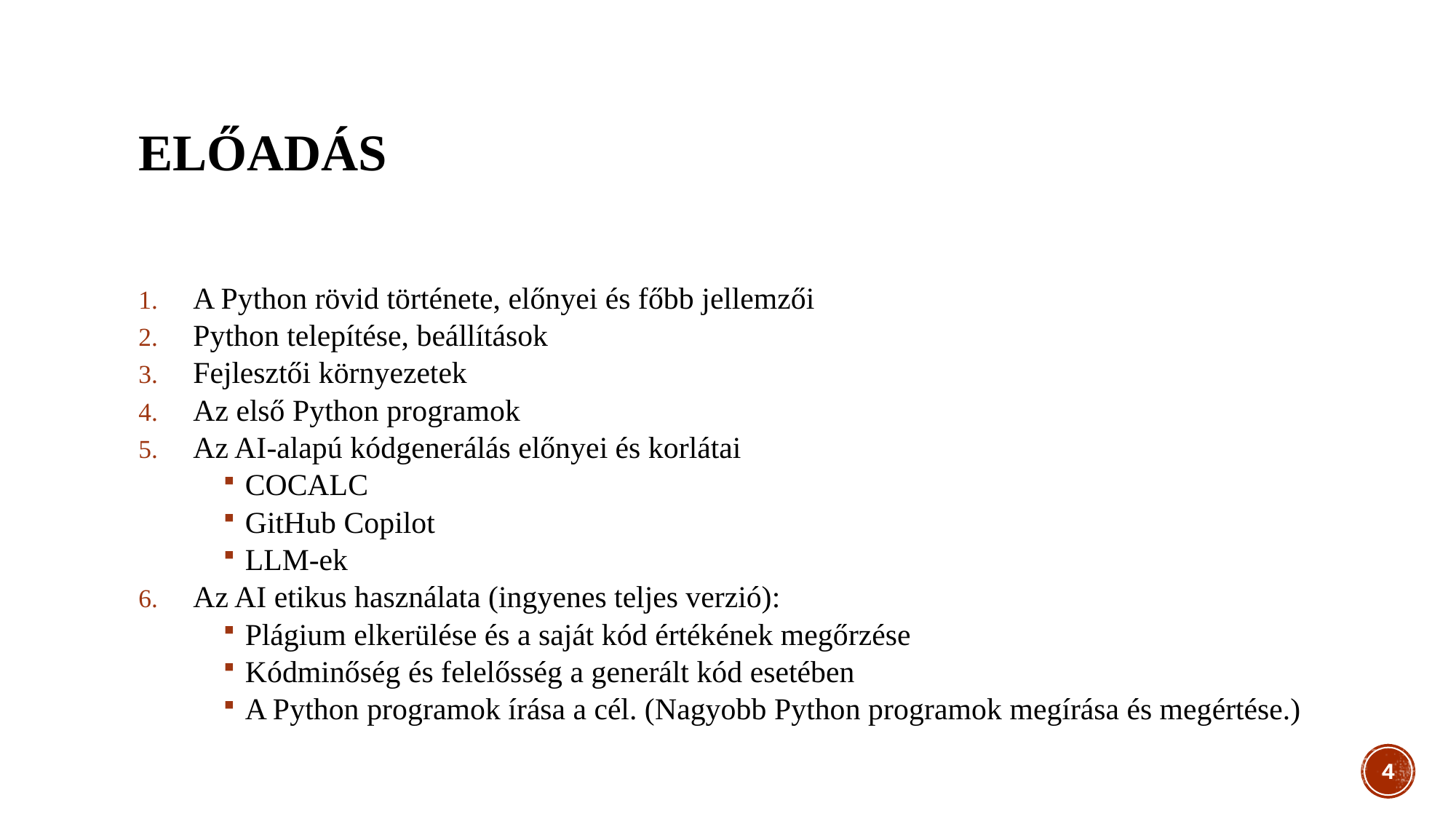

# Előadás
A Python rövid története, előnyei és főbb jellemzői
Python telepítése, beállítások
Fejlesztői környezetek
Az első Python programok
Az AI-alapú kódgenerálás előnyei és korlátai
COCALC
GitHub Copilot
LLM-ek
Az AI etikus használata (ingyenes teljes verzió):
Plágium elkerülése és a saját kód értékének megőrzése
Kódminőség és felelősség a generált kód esetében
A Python programok írása a cél. (Nagyobb Python programok megírása és megértése.)
4